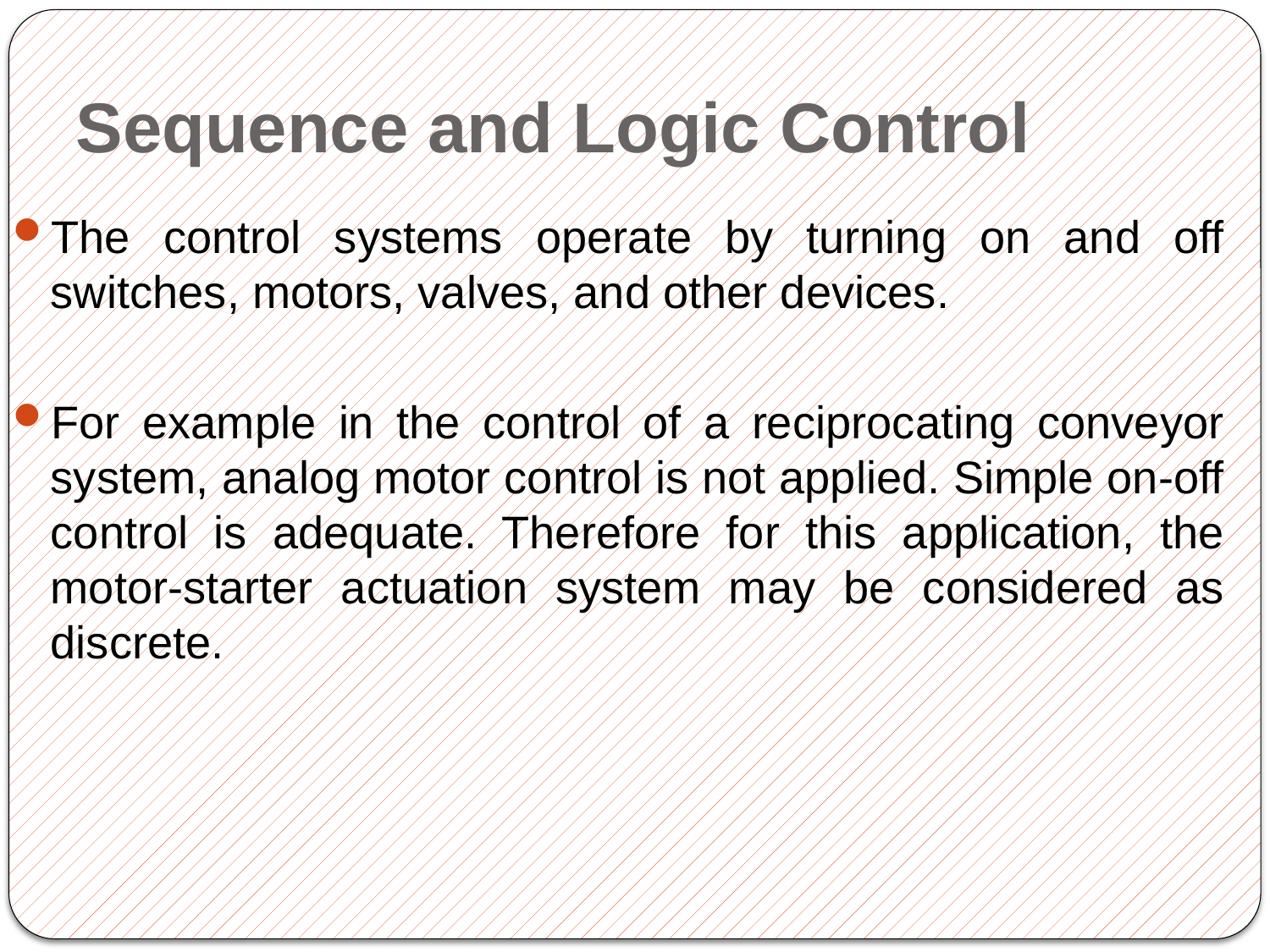

# Sequence and Logic Control
The control systems operate by turning on and off switches, motors, valves, and other devices.

For example in the control of a reciprocating conveyor system, analog motor control is not applied. Simple on-off control is adequate. Therefore for this application, the motor-starter actuation system may be considered as discrete.